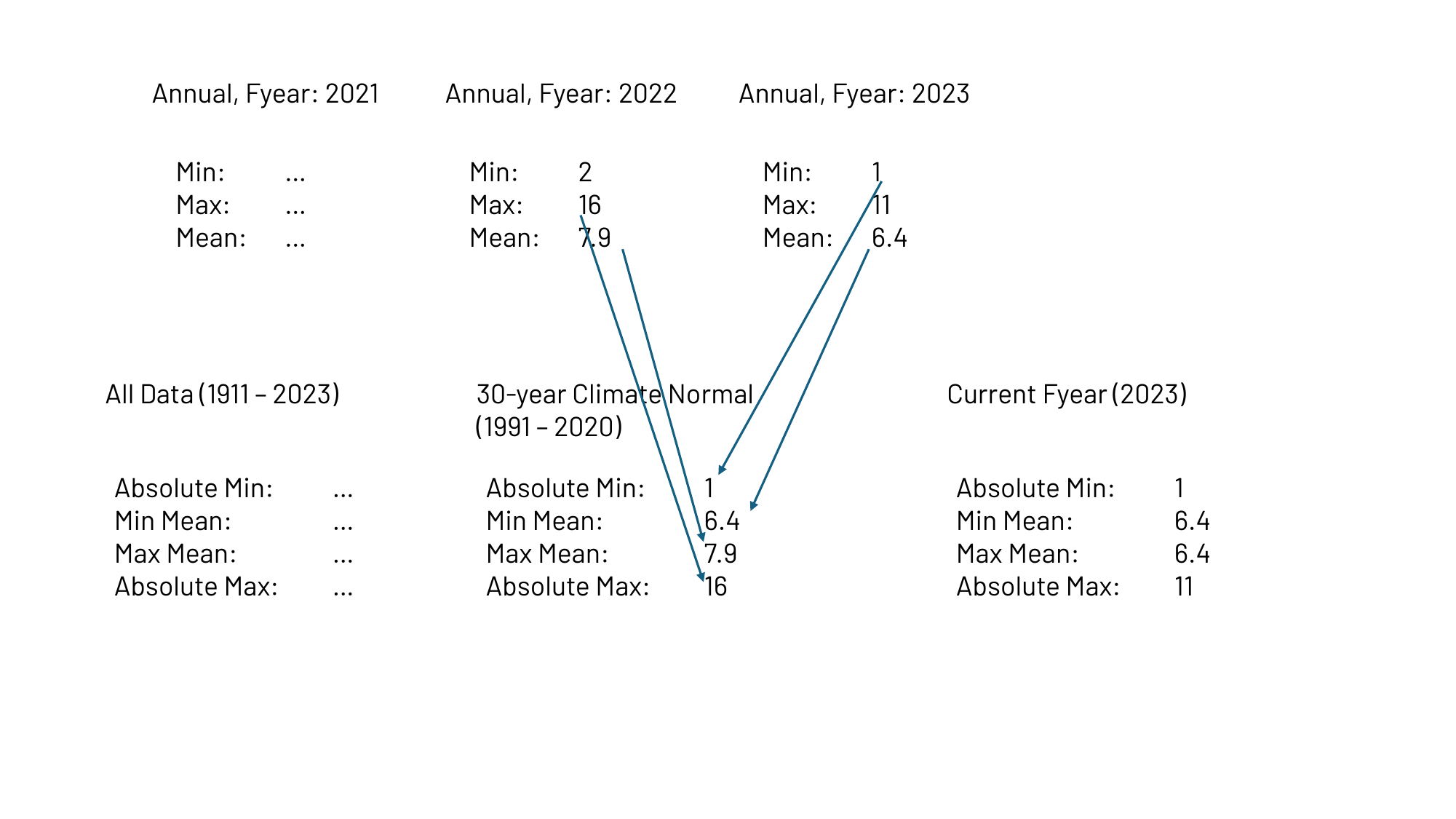

Annual, Fyear: 2021
Annual, Fyear: 2022
Annual, Fyear: 2023
Min:	…
Max:	…
Mean: 	…
Min:	2
Max:	16
Mean: 	7.9
Min:	1
Max:	11
Mean: 	6.4
All Data (1911 – 2023)
Current Fyear (2023)
30-year Climate Normal (1991 – 2020)
Absolute Min:	…
Min Mean:	…
Max Mean:	…
Absolute Max:	…
Absolute Min:	1
Min Mean:	6.4
Max Mean:	7.9
Absolute Max:	16
Absolute Min:	1
Min Mean:	6.4
Max Mean:	6.4
Absolute Max:	11